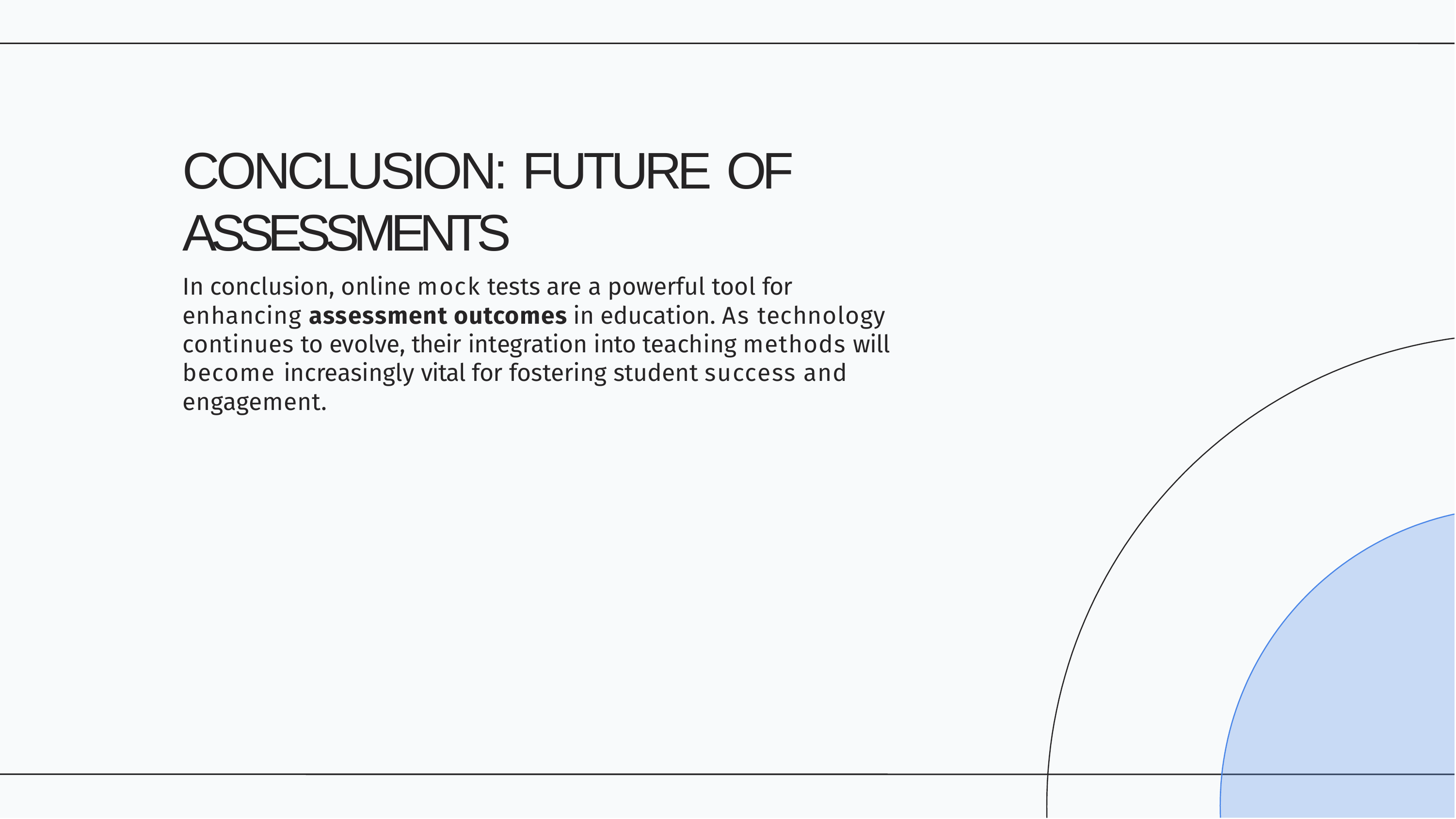

# CONCLUSION: FUTURE OF ASSESSMENTS
In conclusion, online mock tests are a powerful tool for enhancing assessment outcomes in education. As technology continues to evolve, their integration into teaching methods will become increasingly vital for fostering student success and engagement.